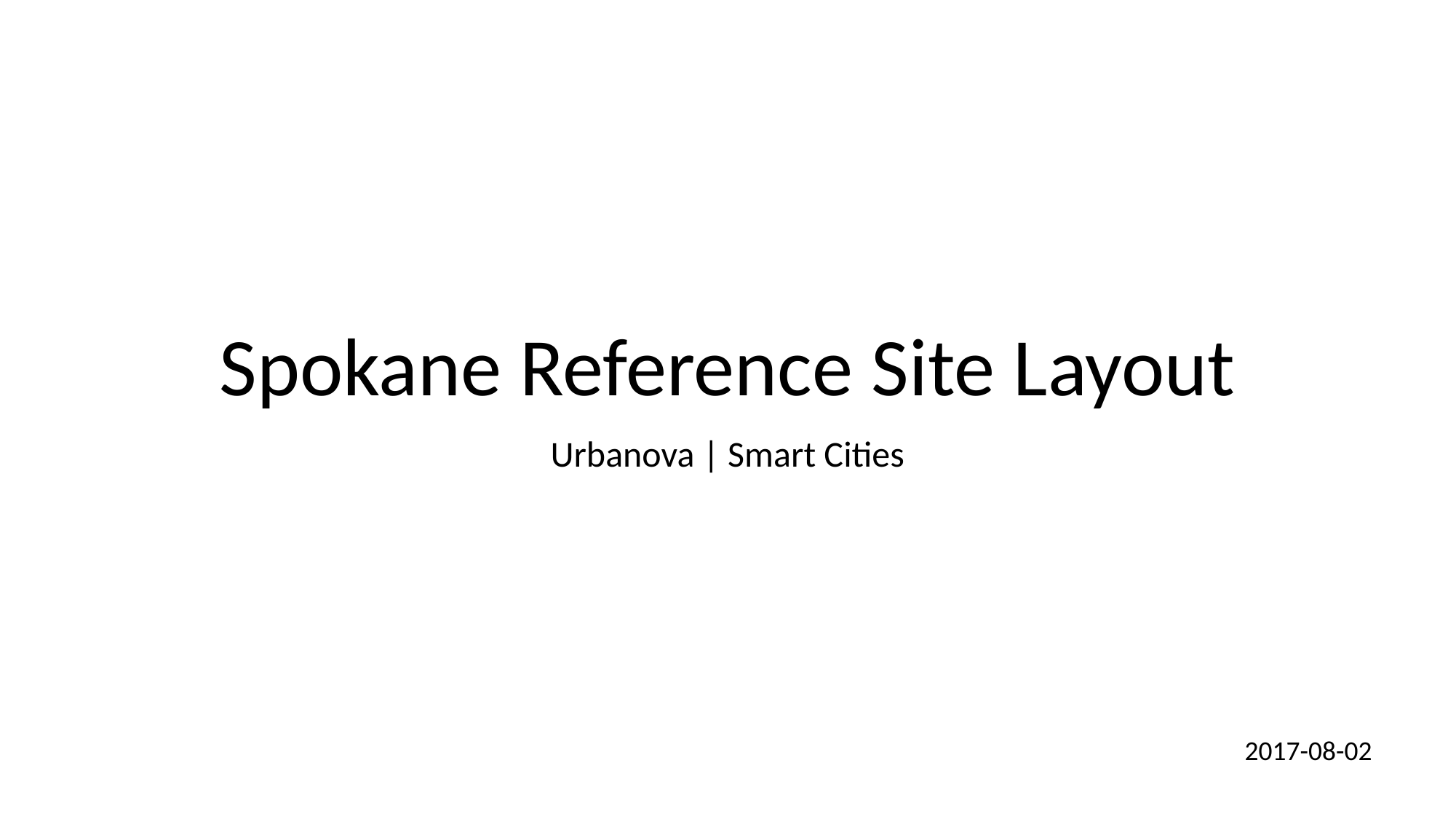

# Spokane Reference Site Layout
Urbanova | Smart Cities
2017-08-02